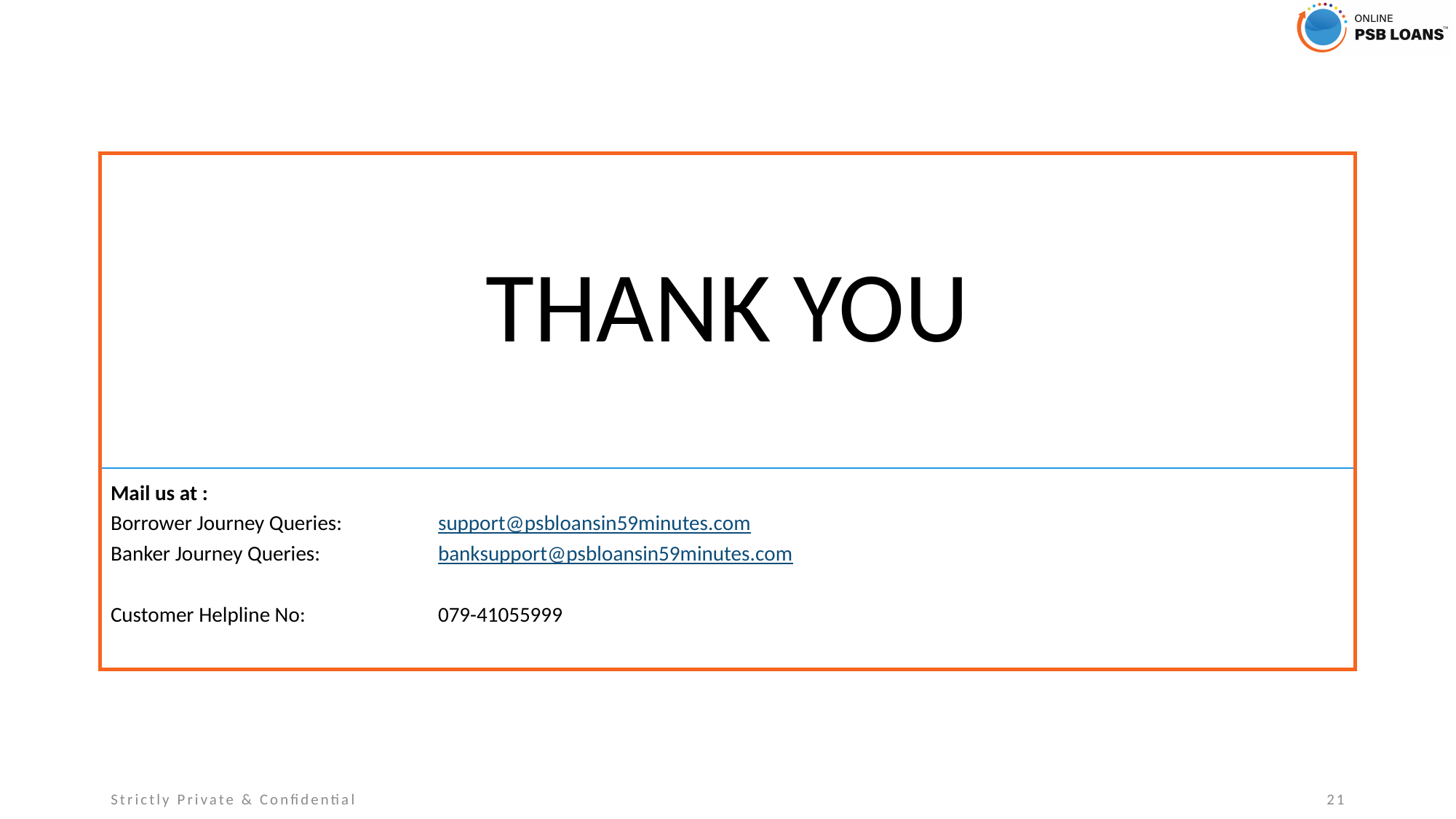

THANK YOU

Mail us at :
Borrower Journey Queries: 	support@psbloansin59minutes.com
Banker Journey Queries: 		banksupport@psbloansin59minutes.com

Customer Helpline No:		079-41055999
Strictly Private & Confidential
21